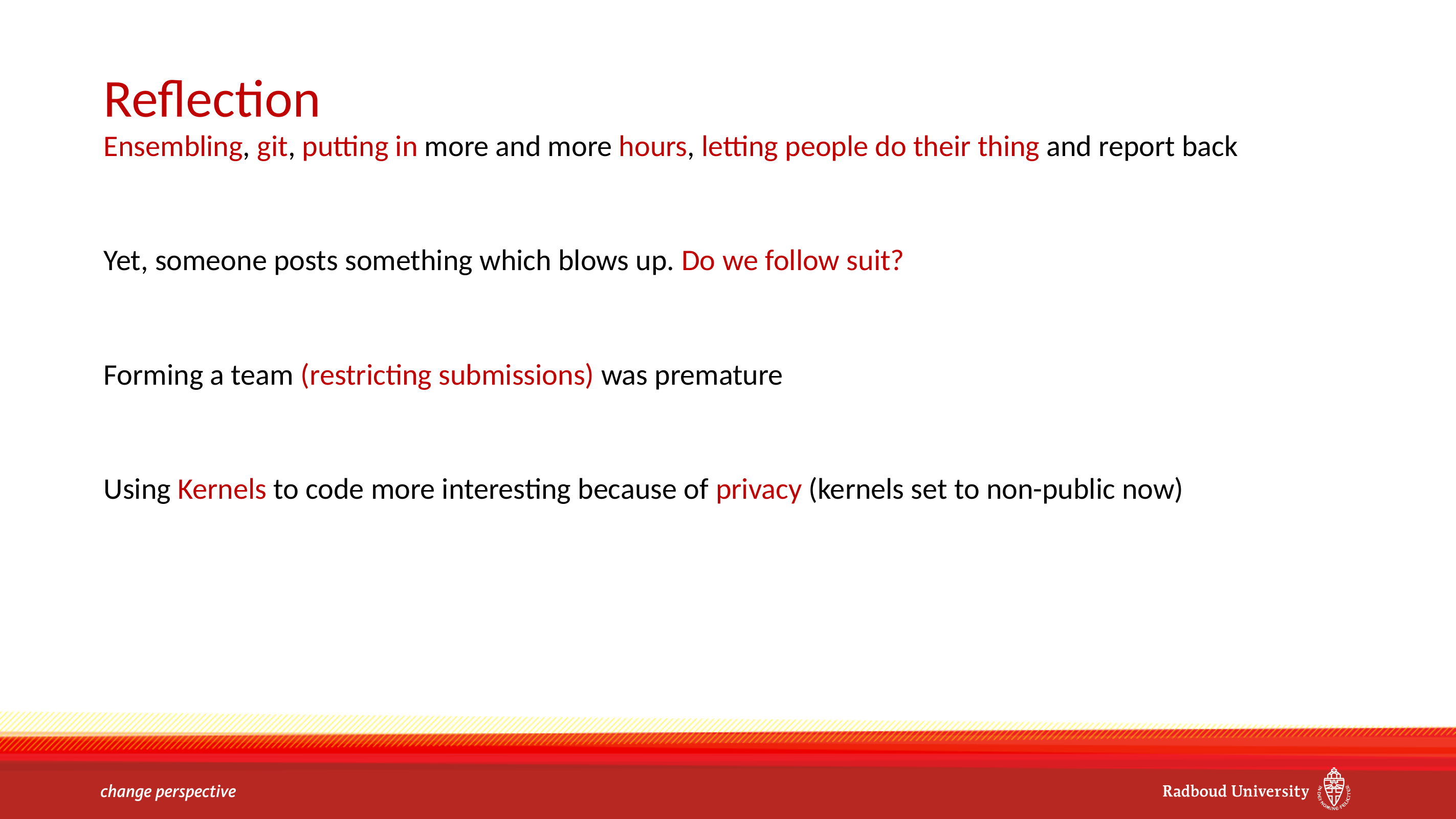

# Reflection
Ensembling, git, putting in more and more hours, letting people do their thing and report back

Yet, someone posts something which blows up. Do we follow suit?

Forming a team (restricting submissions) was premature

Using Kernels to code more interesting because of privacy (kernels set to non-public now)